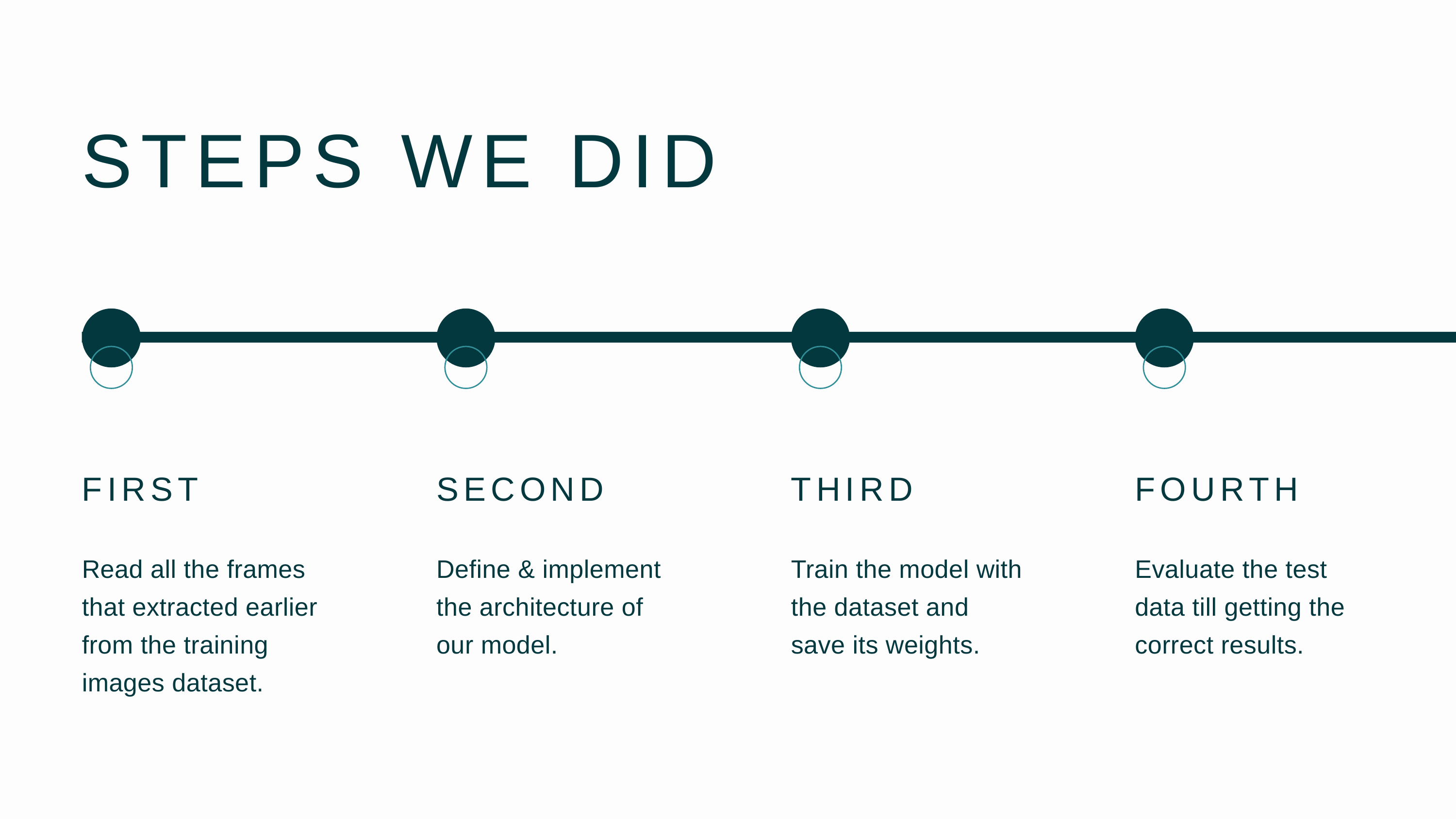

STEPS WE DID

FIRST
Read all the frames that extracted earlier from the training images dataset.
SECOND
Define & implement the architecture of our model.
THIRD
Train the model with the dataset and save its weights.
FOURTH
Evaluate the test data till getting the correct results.